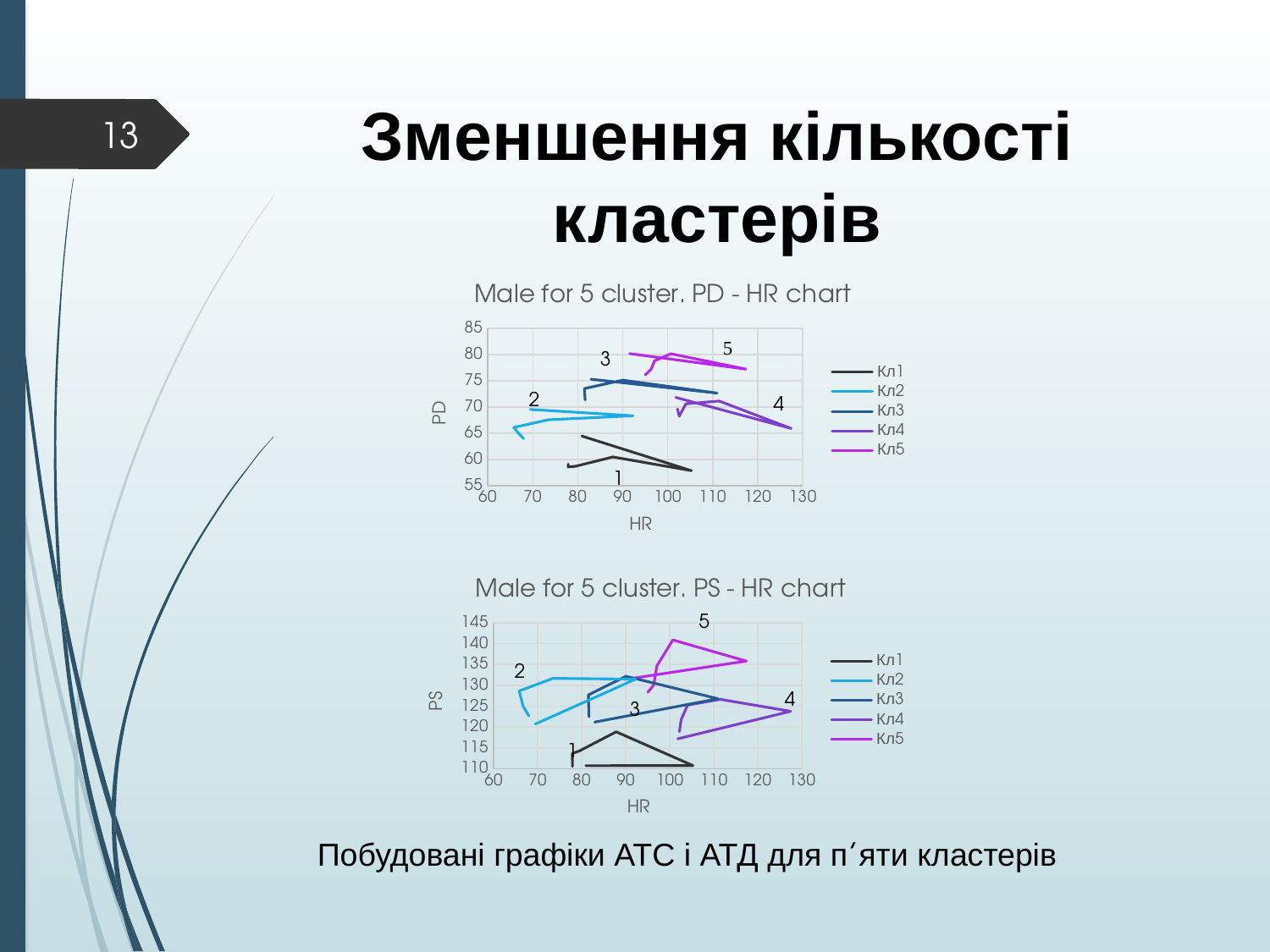

# Зменшення кількості кластерів
13

### Chart: Male for 5 cluster. PD - HR chart

| Category |  |  |  |  |  |
|---|---|---|---|---|---|

### Chart: Male for 5 cluster. PS - HR chart

| Category |  |  |  |  |  |
|---|---|---|---|---|---|
Побудовані графіки АТС і АТД для п’яти кластерів